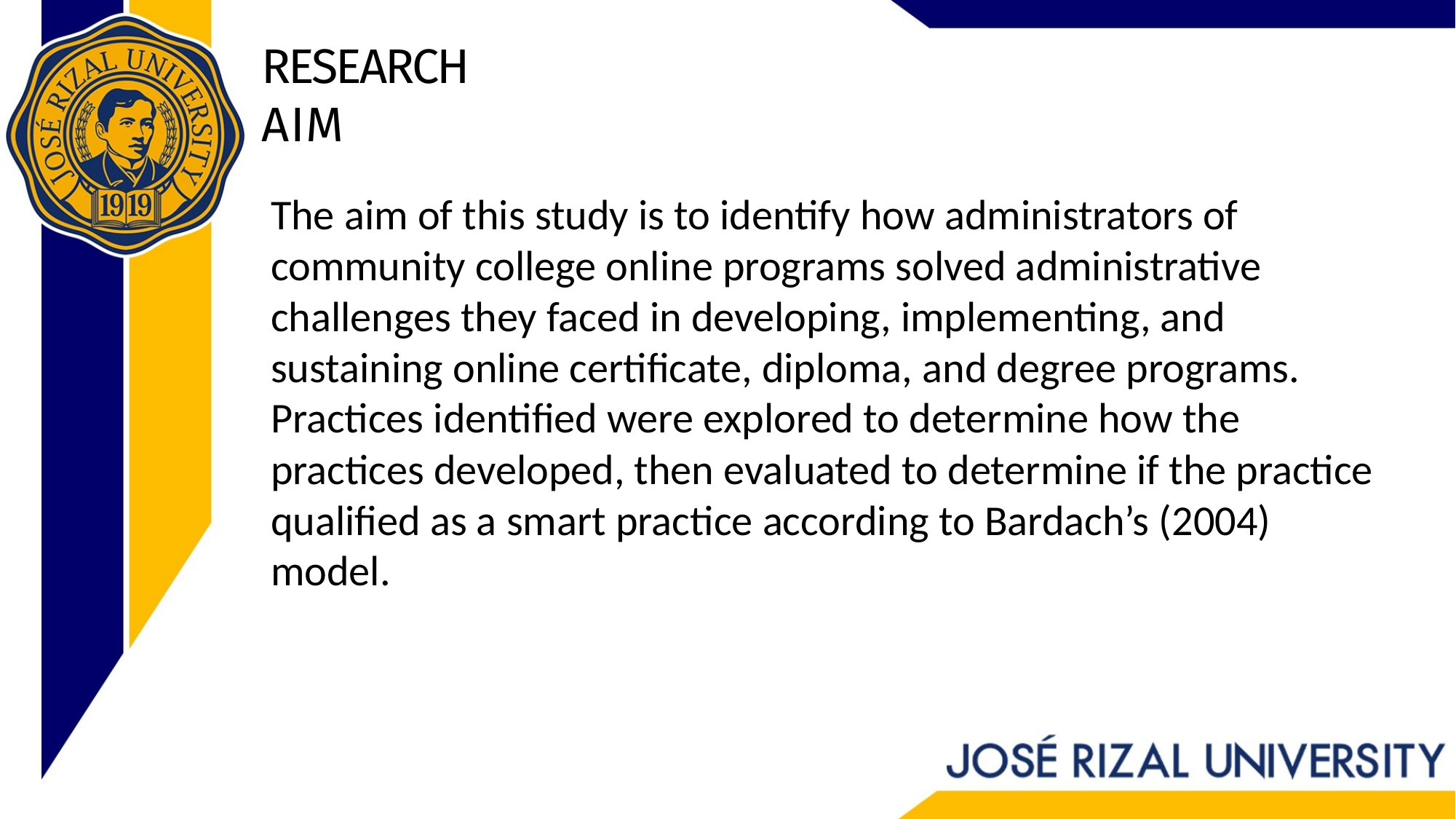

# RESEARCH AIM
The aim of this study is to identify how administrators of community college online programs solved administrative challenges they faced in developing, implementing, and sustaining online certificate, diploma, and degree programs. Practices identified were explored to determine how the practices developed, then evaluated to determine if the practice qualified as a smart practice according to Bardach’s (2004) model.